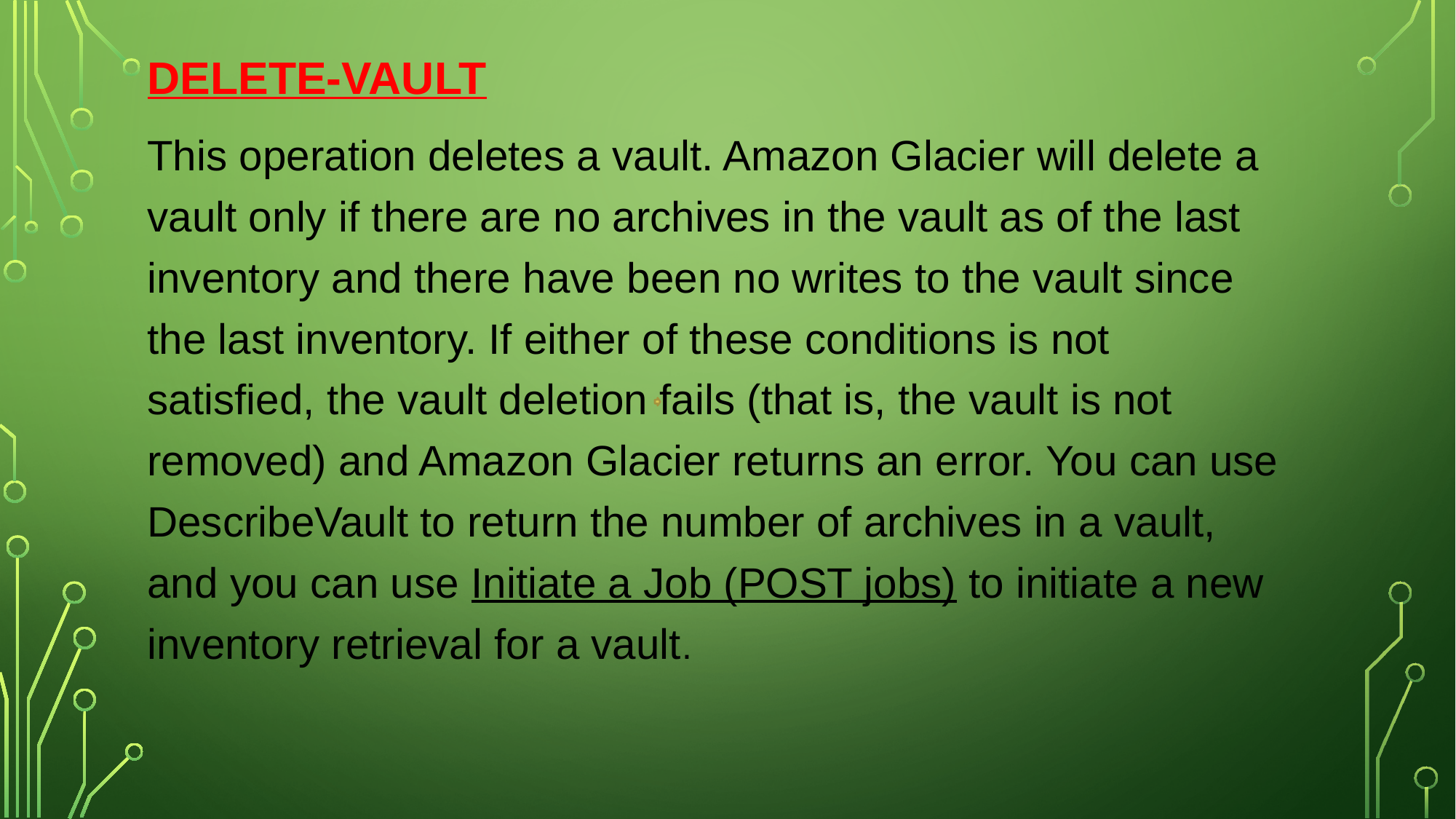

DELETE-VAULT
This operation deletes a vault. Amazon Glacier will delete a vault only if there are no archives in the vault as of the last inventory and there have been no writes to the vault since the last inventory. If either of these conditions is not satisfied, the vault deletion fails (that is, the vault is not removed) and Amazon Glacier returns an error. You can use DescribeVault to return the number of archives in a vault, and you can use Initiate a Job (POST jobs) to initiate a new inventory retrieval for a vault.